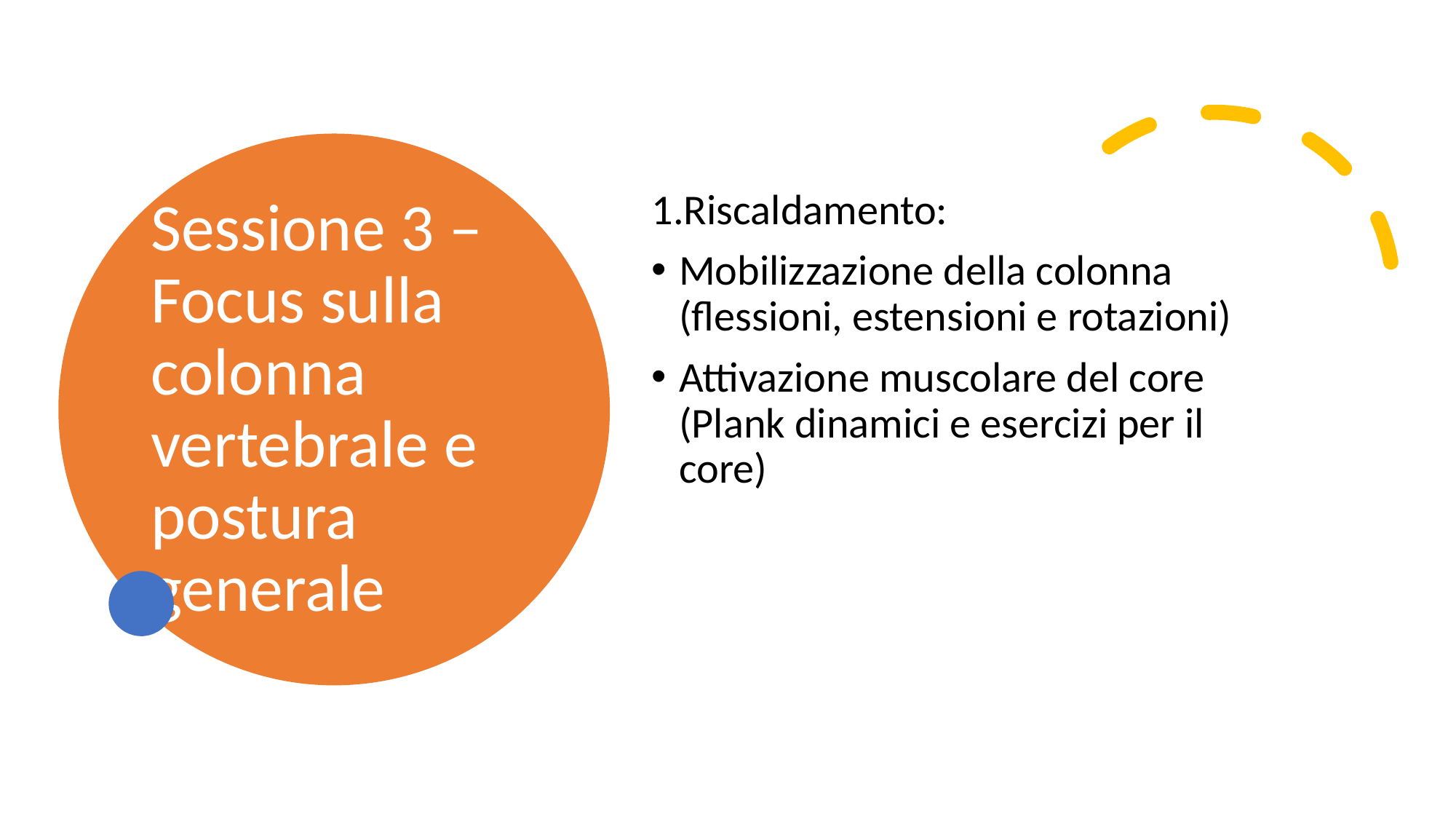

# Sessione 3 – Focus sulla colonna vertebrale e postura generale
1.Riscaldamento:
Mobilizzazione della colonna (flessioni, estensioni e rotazioni)
Attivazione muscolare del core (Plank dinamici e esercizi per il core)